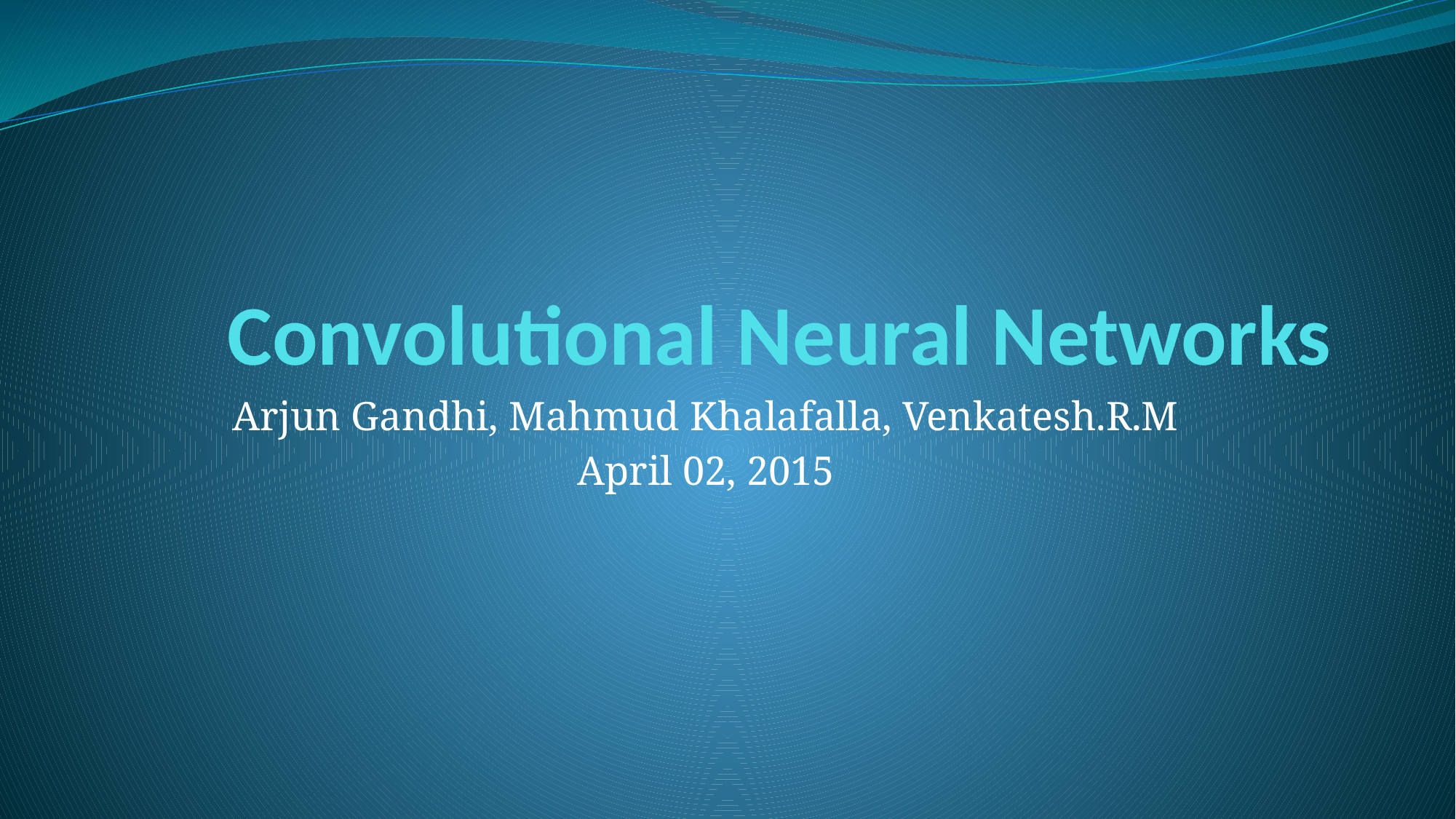

# Convolutional Neural Networks
Arjun Gandhi, Mahmud Khalafalla, Venkatesh.R.M
April 02, 2015